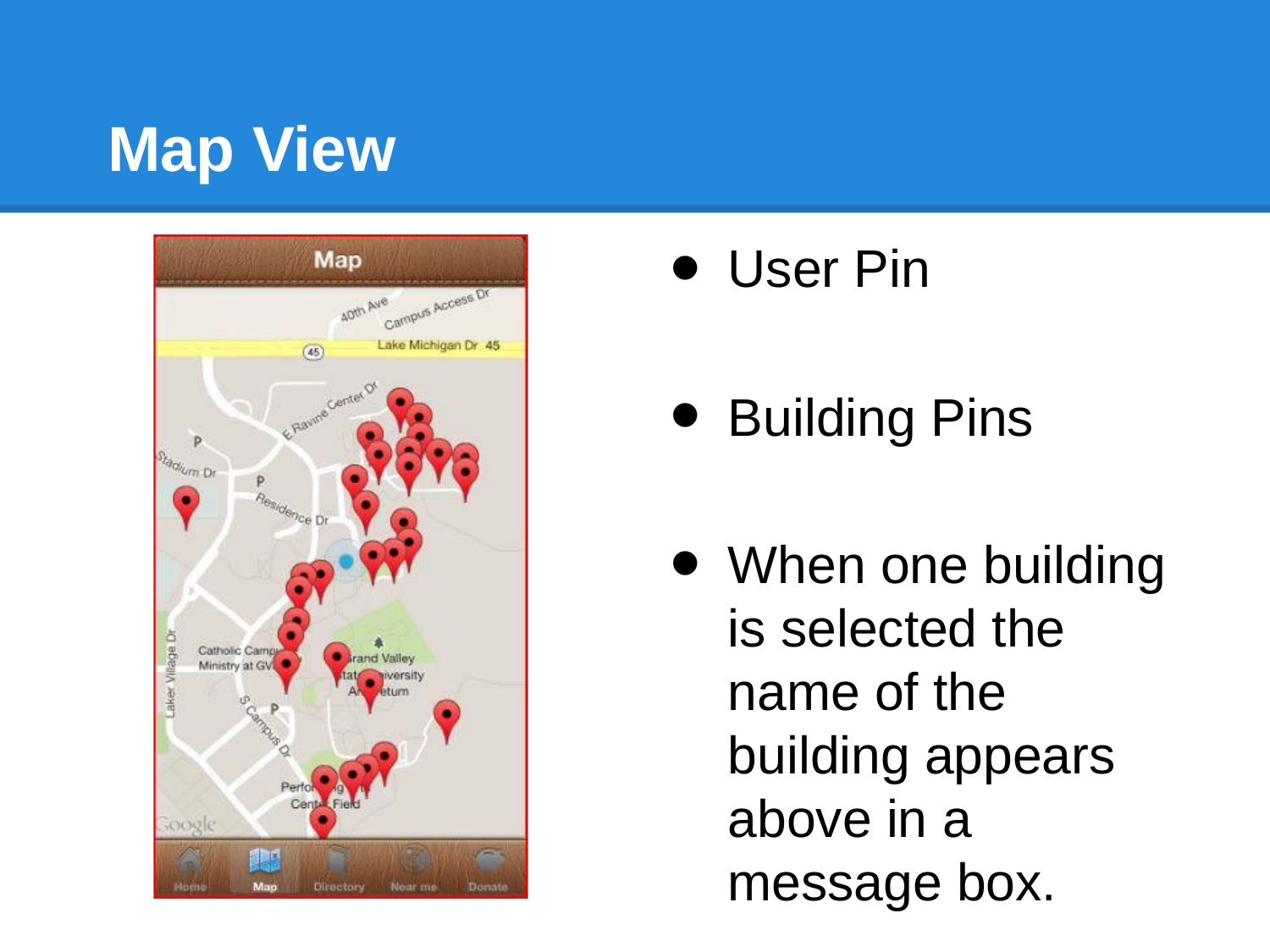

# Map View

User Pin

Building Pins

When one building is selected the name of the building appears above in a message box.